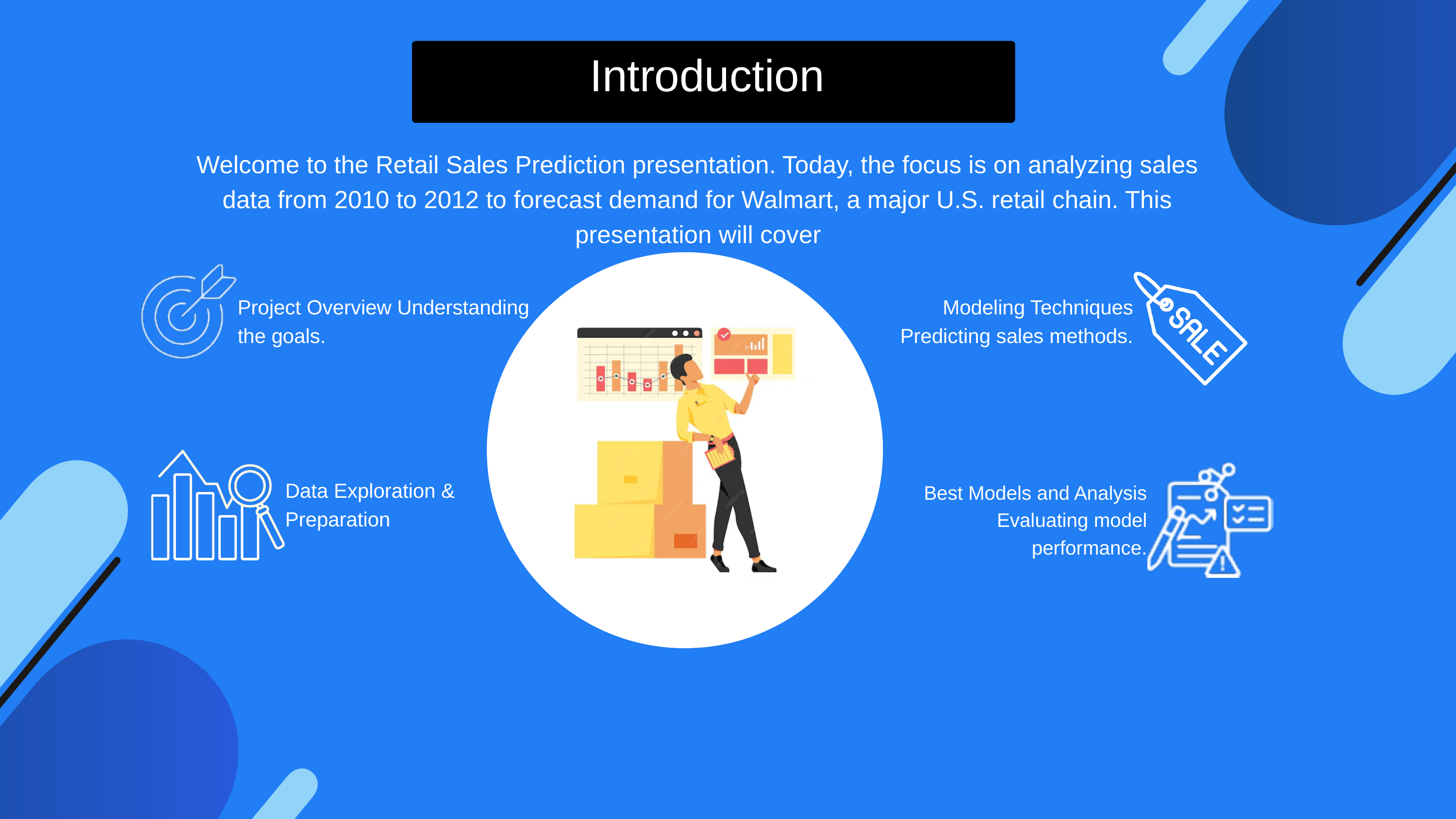

Introduction
Welcome to the Retail Sales Prediction presentation. Today, the focus is on analyzing sales data from 2010 to 2012 to forecast demand for Walmart, a major U.S. retail chain. This presentation will cover

Project Overview Understanding the goals.
Modeling Techniques Predicting sales methods.

Data Exploration & Preparation
Best Models and Analysis
Evaluating model performance.